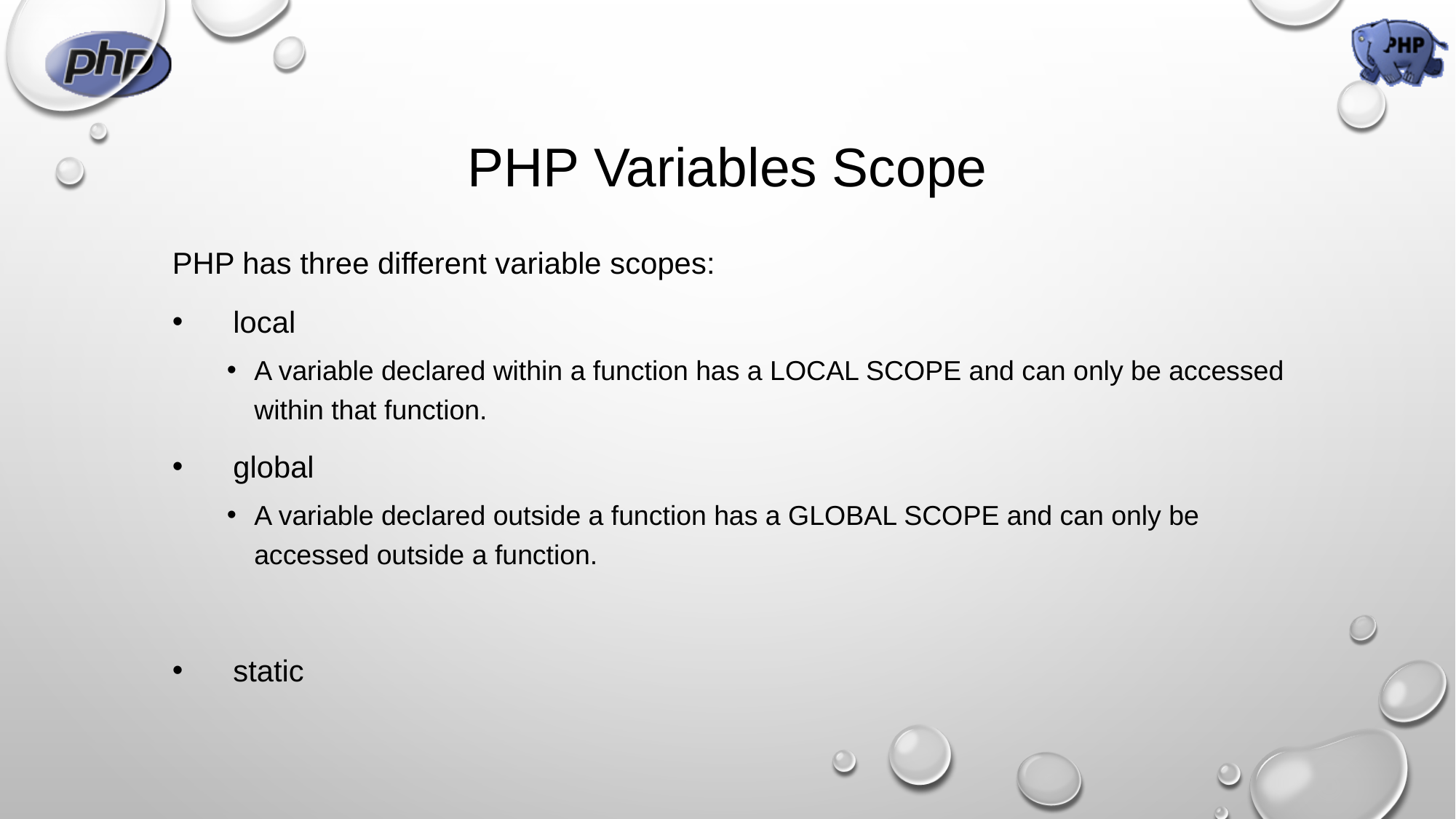

# PHP Variables Scope
PHP has three different variable scopes:
    local
A variable declared within a function has a LOCAL SCOPE and can only be accessed within that function.
    global
A variable declared outside a function has a GLOBAL SCOPE and can only be accessed outside a function.

    static